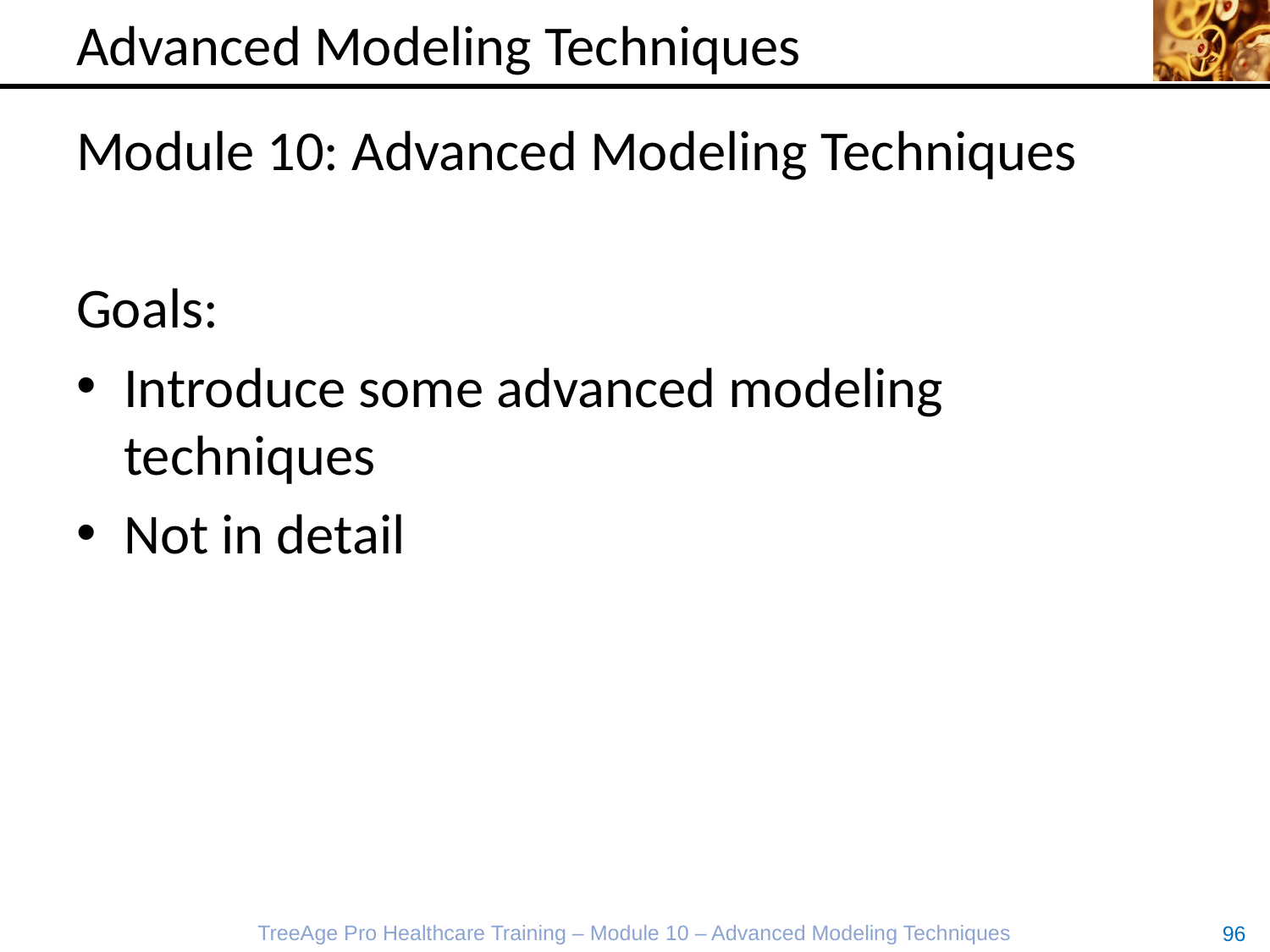

# Advanced Modeling Techniques
Module 10: Advanced Modeling Techniques

Goals:
Introduce some advanced modeling techniques
Not in detail
TreeAge Pro Healthcare Training – Module 10 – Advanced Modeling Techniques